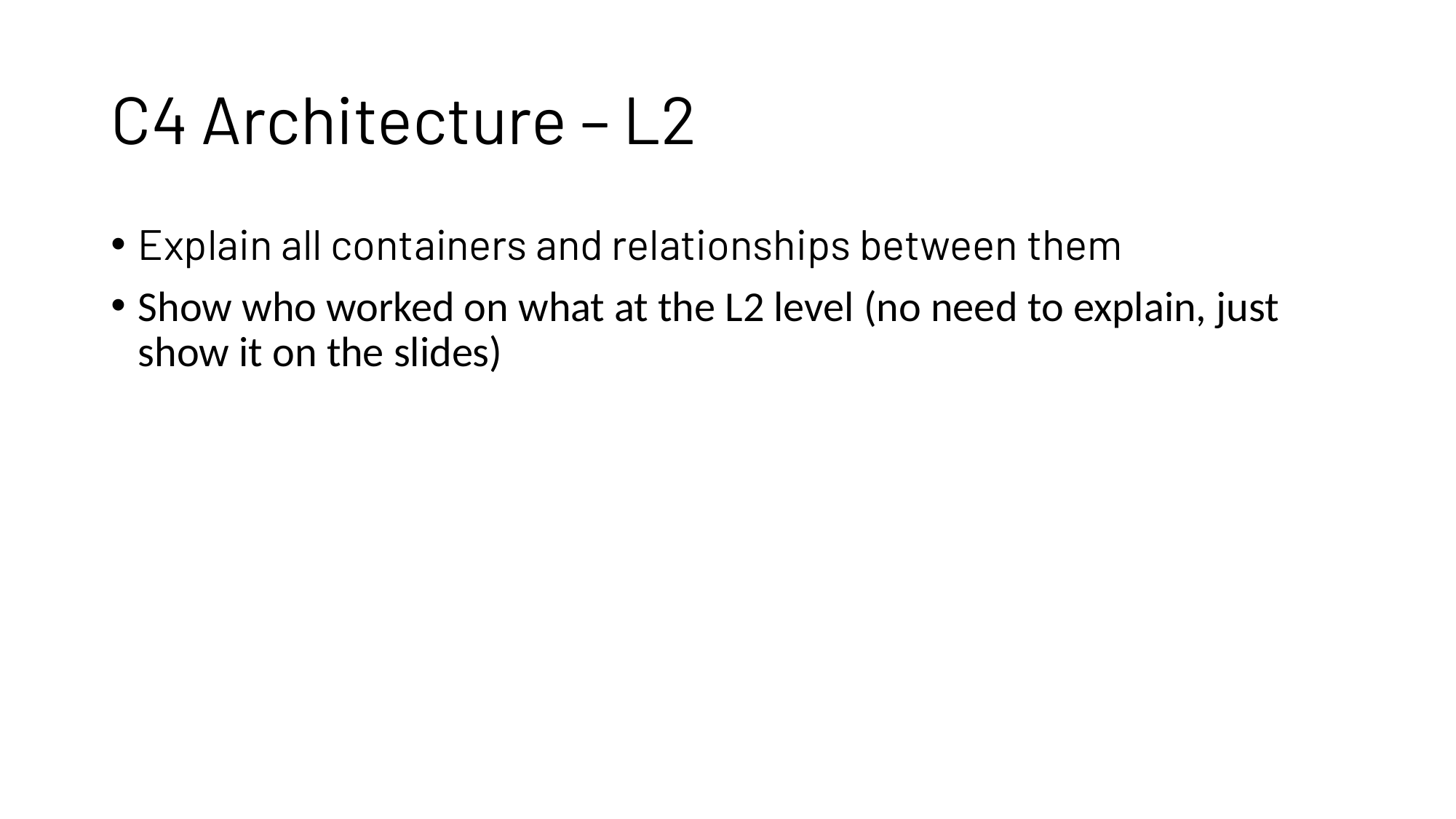

# C4 Architecture – L2
Explain all containers and relationships between them
Show who worked on what at the L2 level (no need to explain, just show it on the slides)